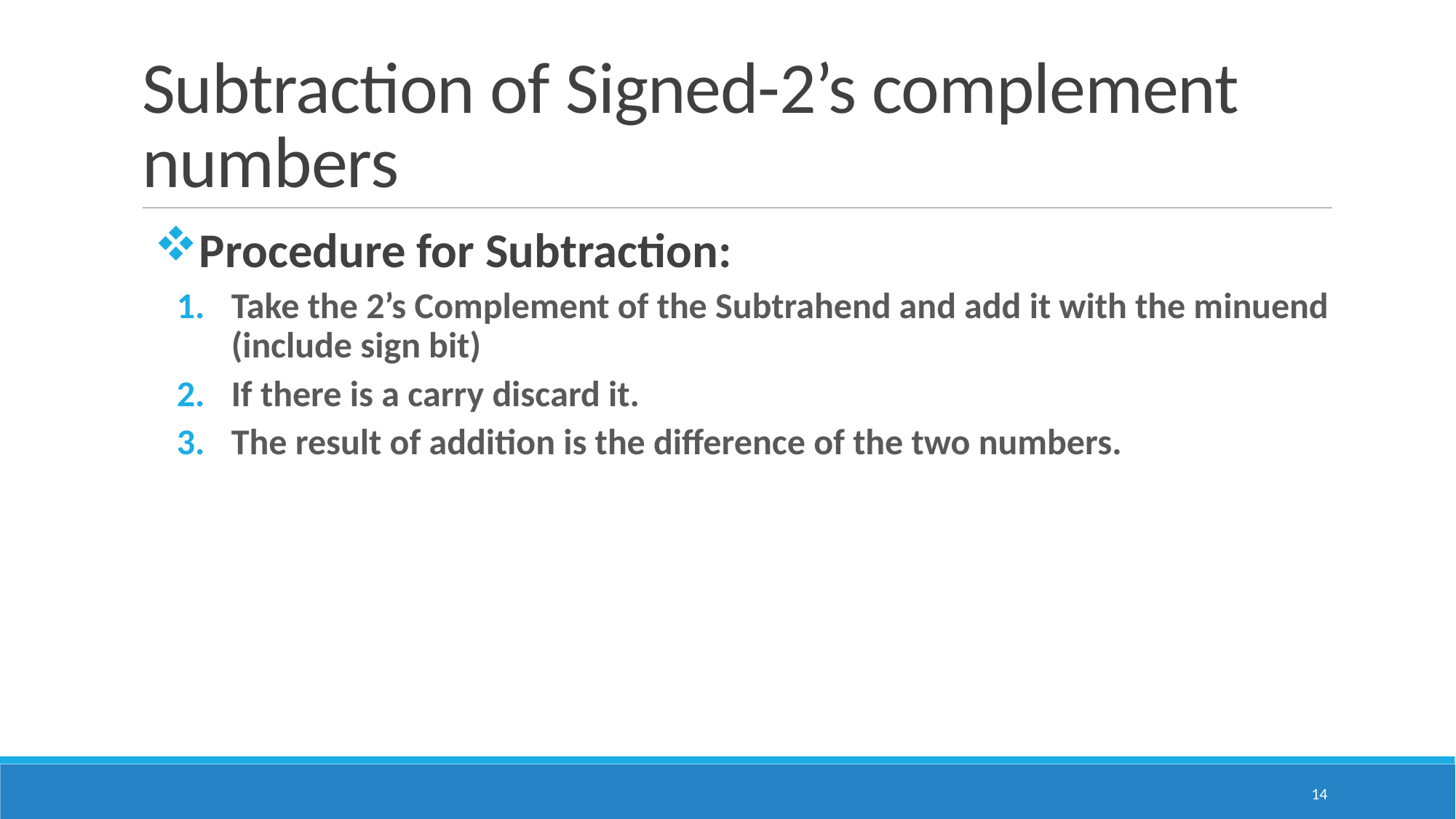

# Subtraction of Signed-2’s complement numbers
Procedure for Subtraction:
Take the 2’s Complement of the Subtrahend and add it with the minuend (include sign bit)
If there is a carry discard it.
The result of addition is the difference of the two numbers.

14